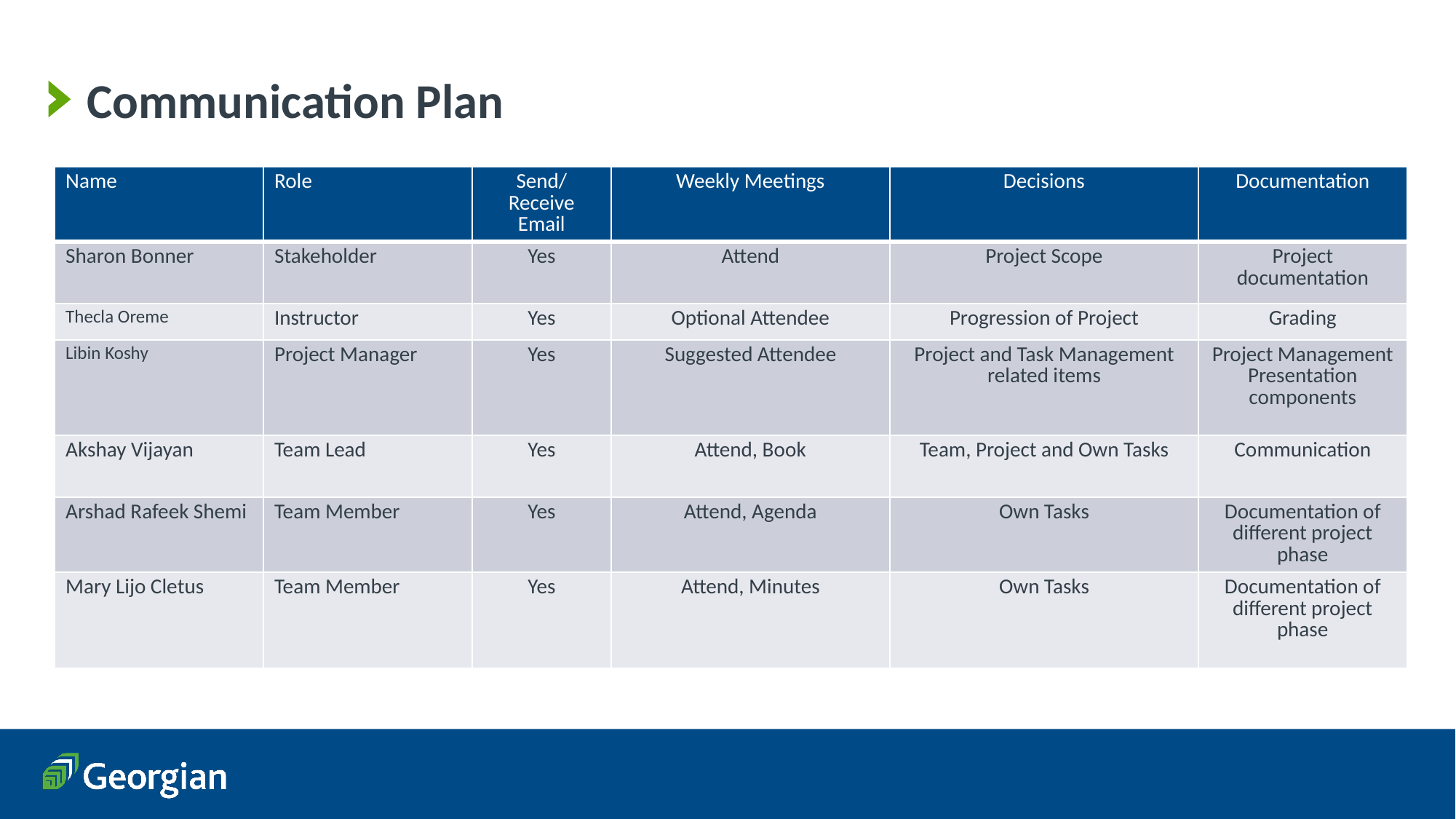

# Communication Plan
| Name | Role | Send/Receive Email | Weekly Meetings | Decisions | Documentation |
| --- | --- | --- | --- | --- | --- |
| Sharon Bonner | Stakeholder | Yes | Attend | Project Scope | Project documentation |
| Thecla Oreme | Instructor | Yes | Optional Attendee | Progression of Project | Grading |
| Libin Koshy | Project Manager | Yes | Suggested Attendee | Project and Task Management related items | Project Management Presentation components |
| Akshay Vijayan | Team Lead | Yes | Attend, Book | Team, Project and Own Tasks | Communication |
| Arshad Rafeek Shemi | Team Member | Yes | Attend, Agenda | Own Tasks | Documentation of different project phase |
| Mary Lijo Cletus | Team Member | Yes | Attend, Minutes | Own Tasks | Documentation of different project phase |